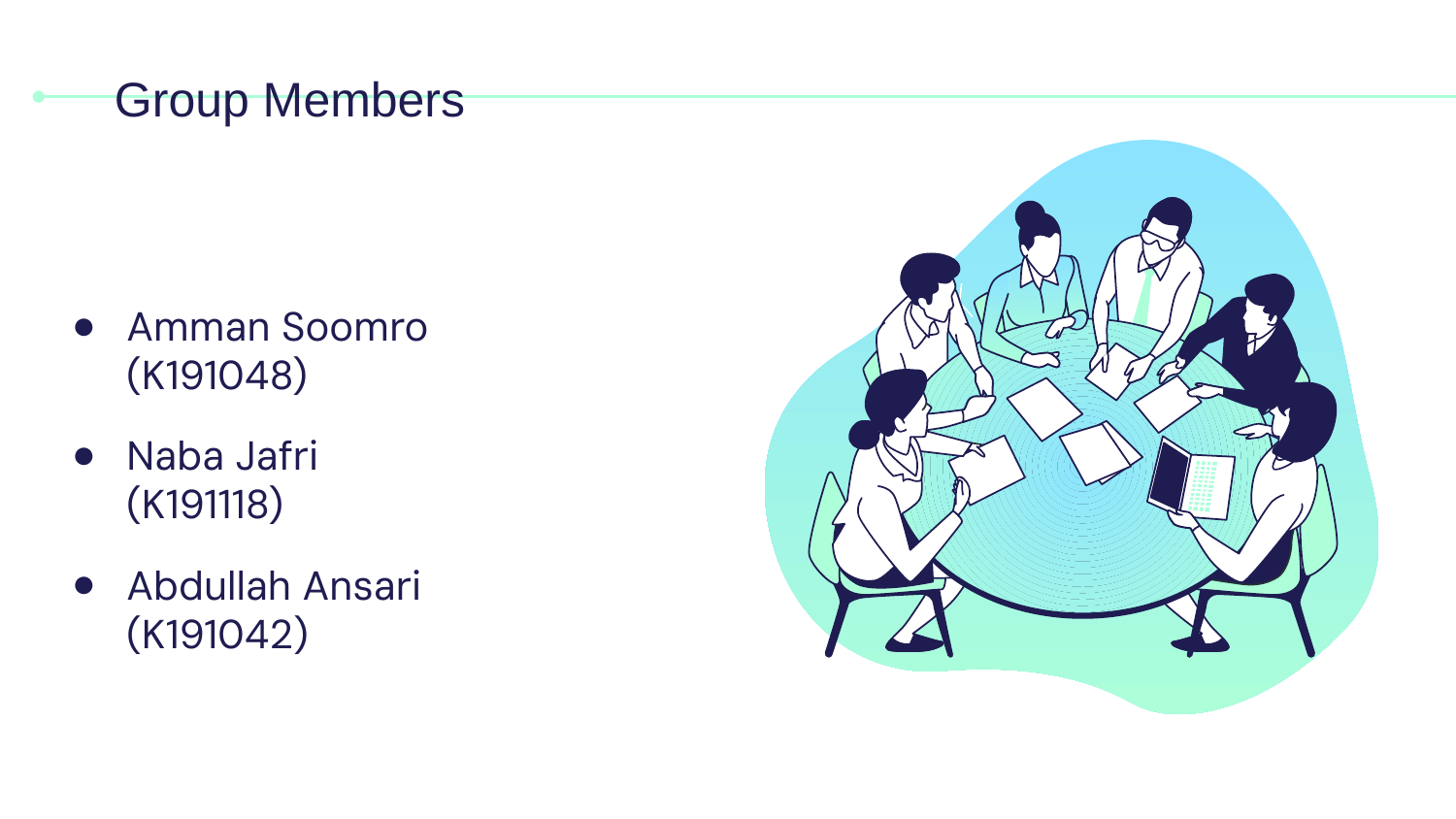

# Group Members

Amman Soomro	(K191048)
Naba Jafri		(K191118)
Abdullah Ansari	(K191042)